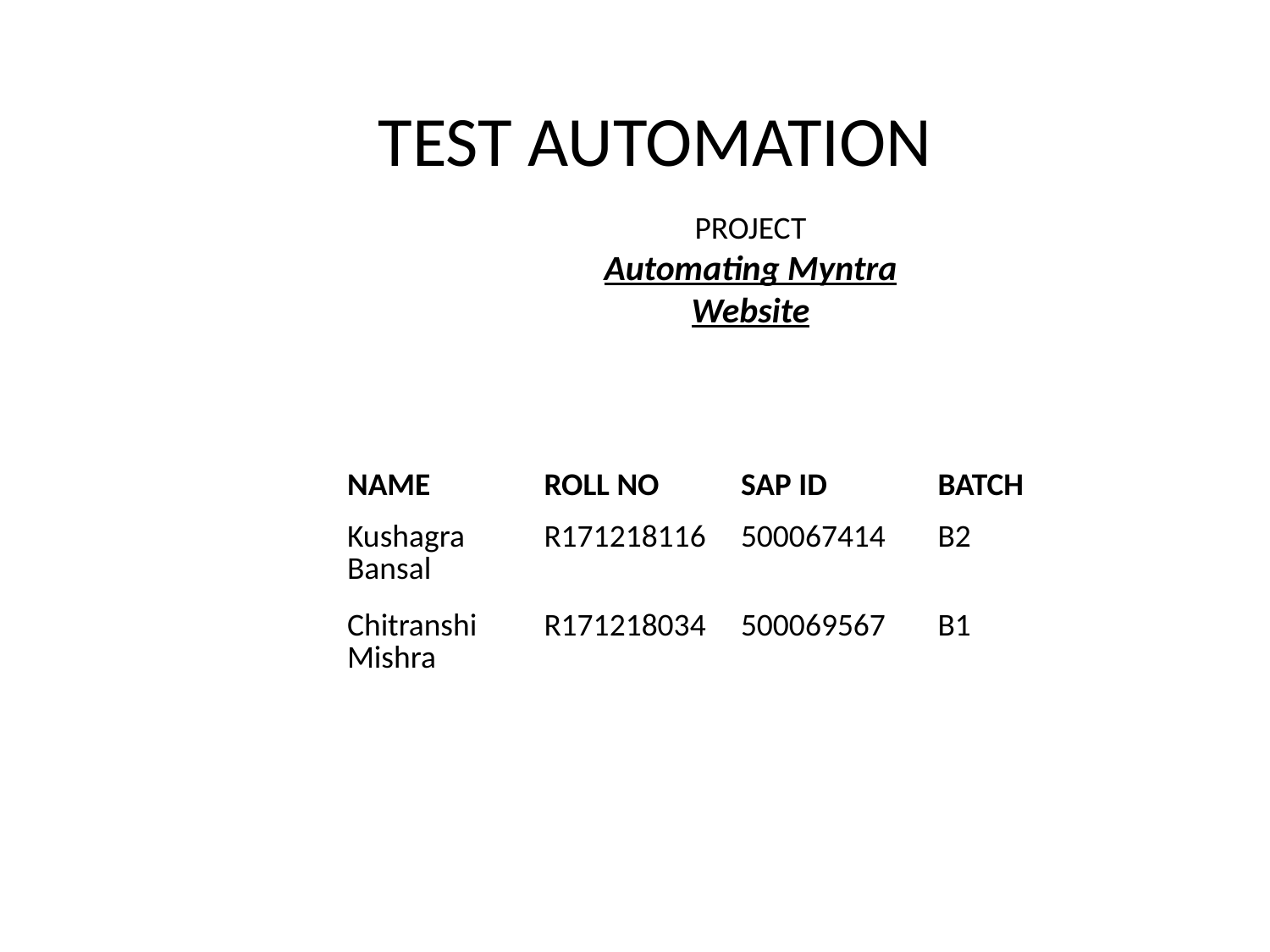

TEST AUTOMATION
PROJECT
Automating Myntra Website
|  | NAME | ROLL NO | SAP ID | BATCH |
| --- | --- | --- | --- | --- |
|  | Kushagra Bansal | R171218116 | 500067414 | B2 |
|  | Chitranshi Mishra | R171218034 | 500069567 | B1 |